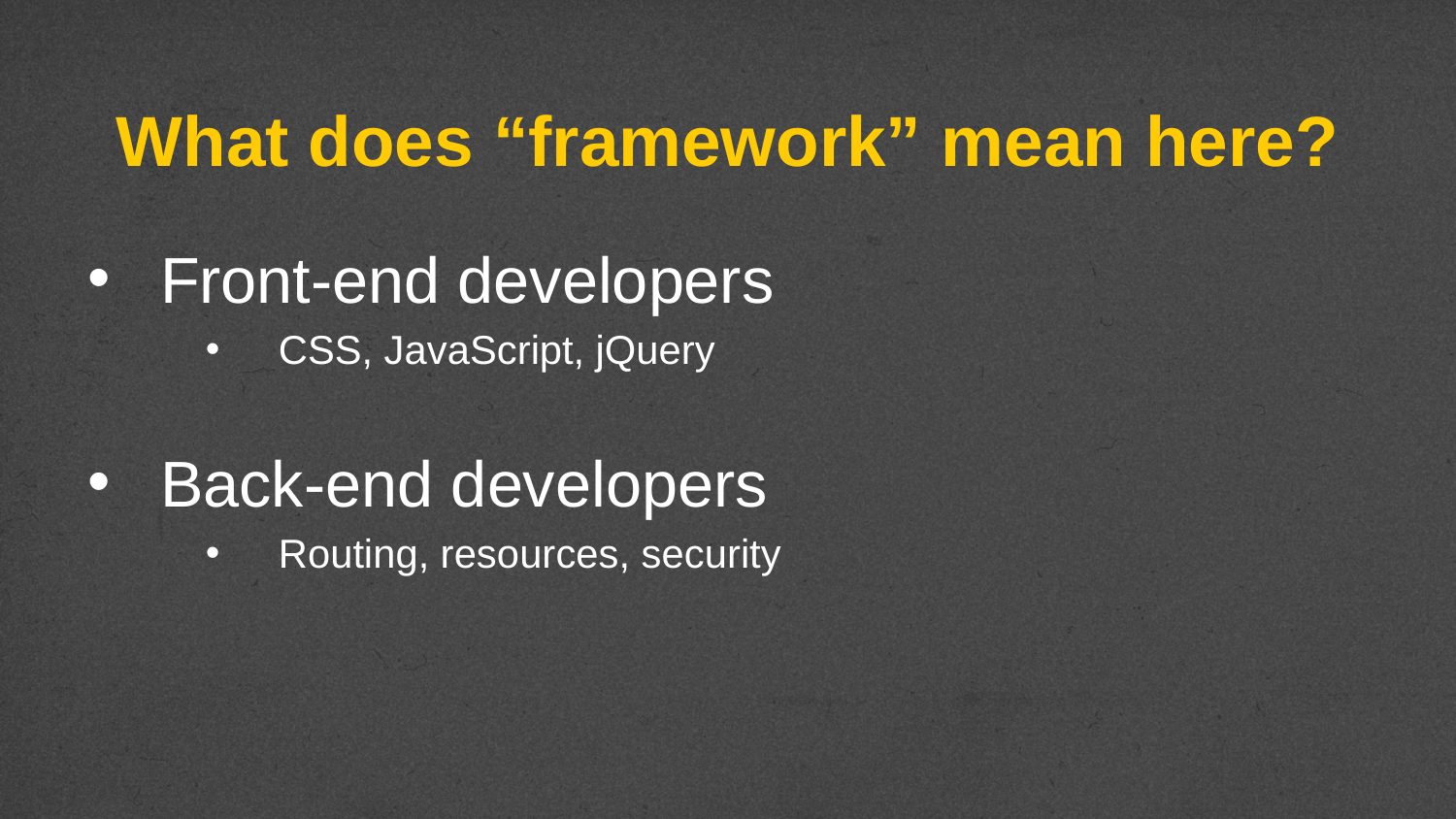

# What does “framework” mean here?
Front-end developers
CSS, JavaScript, jQuery

Back-end developers
Routing, resources, security